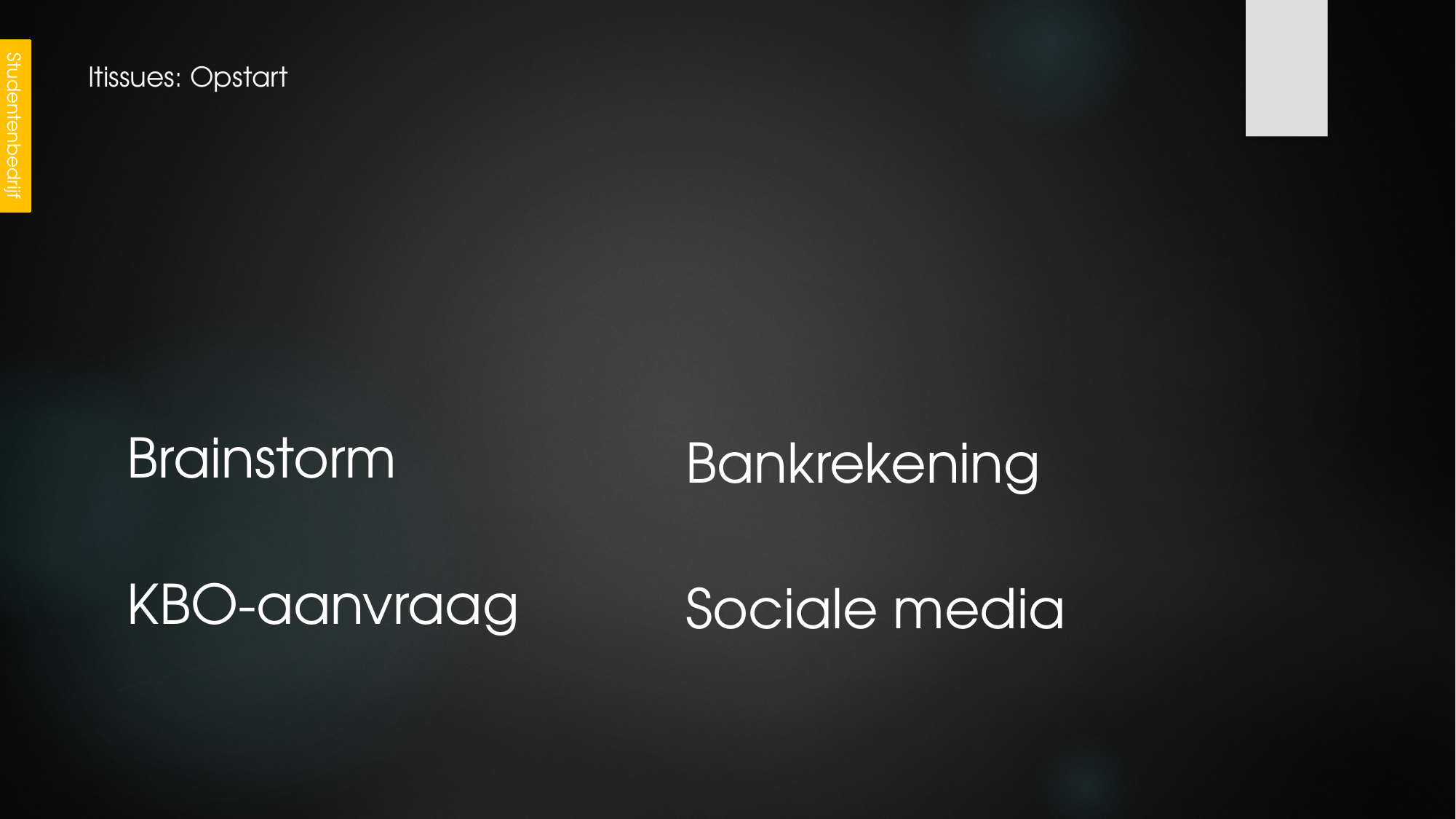

# Itissues: Opstart
Studentenbedrijf
Brainstorm
KBO-aanvraag
Bankrekening
Sociale media